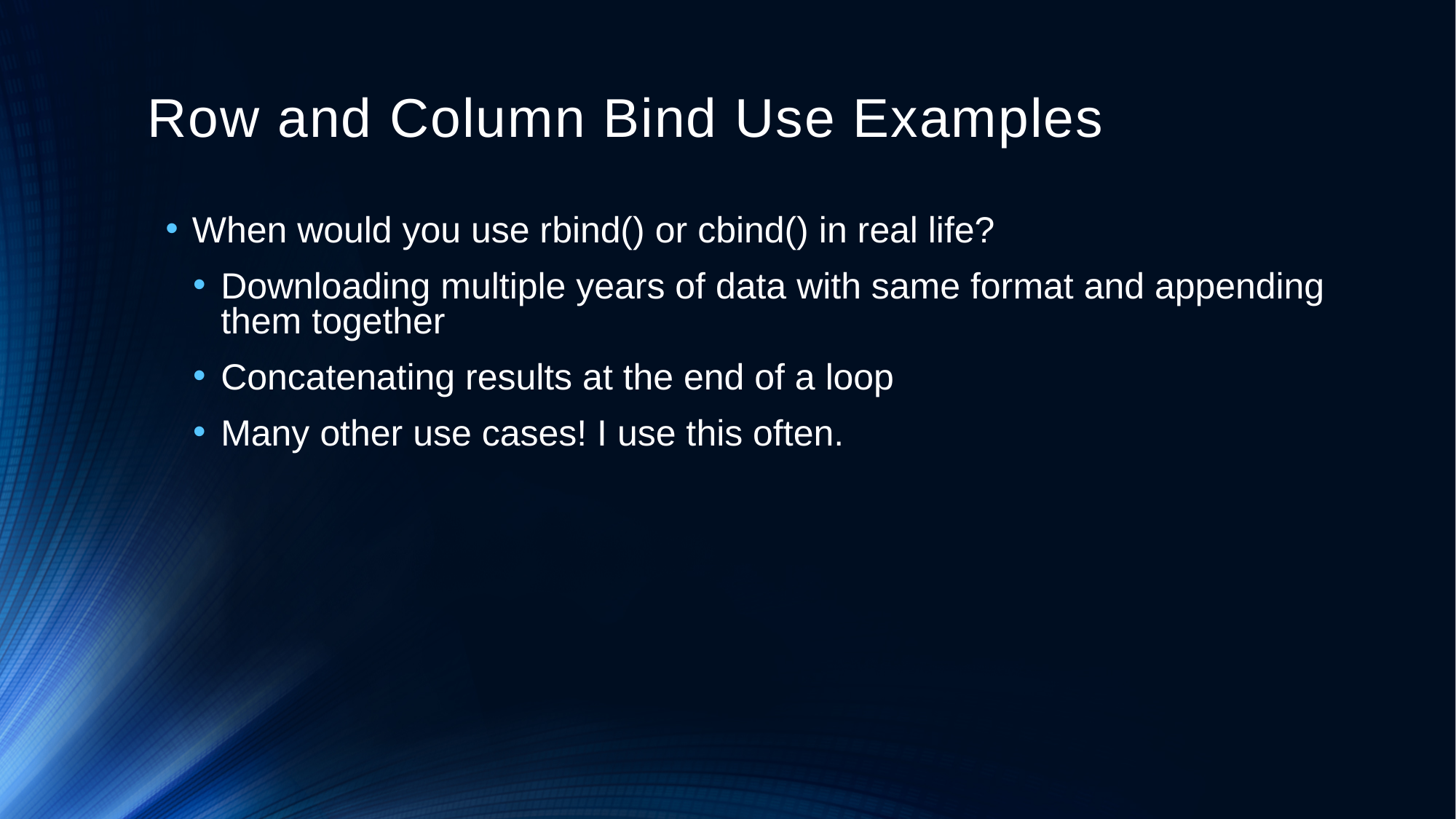

# Row and Column Bind Use Examples
When would you use rbind() or cbind() in real life?
Downloading multiple years of data with same format and appending them together
Concatenating results at the end of a loop
Many other use cases! I use this often.